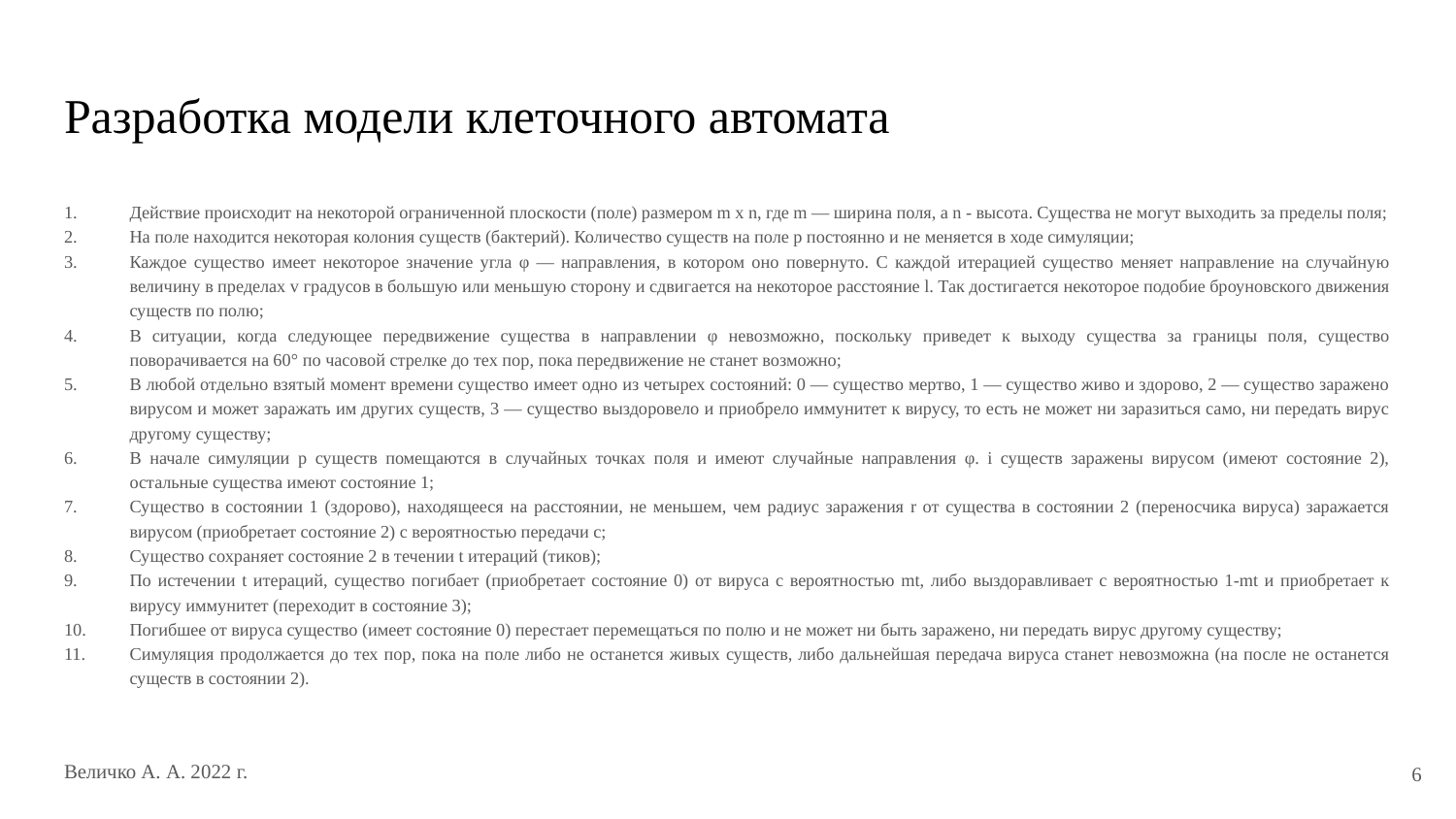

# Разработка модели клеточного автомата
Действие происходит на некоторой ограниченной плоскости (поле) размером m x n, где m — ширина поля, а n - высота. Существа не могут выходить за пределы поля;
На поле находится некоторая колония существ (бактерий). Количество существ на поле p постоянно и не меняется в ходе симуляции;
Каждое существо имеет некоторое значение угла φ — направления, в котором оно повернуто. С каждой итерацией существо меняет направление на случайную величину в пределах v градусов в большую или меньшую сторону и сдвигается на некоторое расстояние l. Так достигается некоторое подобие броуновского движения существ по полю;
В ситуации, когда следующее передвижение существа в направлении φ невозможно, поскольку приведет к выходу существа за границы поля, существо поворачивается на 60° по часовой стрелке до тех пор, пока передвижение не станет возможно;
В любой отдельно взятый момент времени существо имеет одно из четырех состояний: 0 — существо мертво, 1 — существо живо и здорово, 2 — существо заражено вирусом и может заражать им других существ, 3 — существо выздоровело и приобрело иммунитет к вирусу, то есть не может ни заразиться само, ни передать вирус другому существу;
В начале симуляции p существ помещаются в случайных точках поля и имеют случайные направления φ. i существ заражены вирусом (имеют состояние 2), остальные существа имеют состояние 1;
Существо в состоянии 1 (здорово), находящееся на расстоянии, не меньшем, чем радиус заражения r от существа в состоянии 2 (переносчика вируса) заражается вирусом (приобретает состояние 2) с вероятностью передачи c;
Существо сохраняет состояние 2 в течении t итераций (тиков);
По истечении t итераций, существо погибает (приобретает состояние 0) от вируса с вероятностью mt, либо выздоравливает с вероятностью 1-mt и приобретает к вирусу иммунитет (переходит в состояние 3);
Погибшее от вируса существо (имеет состояние 0) перестает перемещаться по полю и не может ни быть заражено, ни передать вирус другому существу;
Симуляция продолжается до тех пор, пока на поле либо не останется живых существ, либо дальнейшая передача вируса станет невозможна (на после не останется существ в состоянии 2).
6